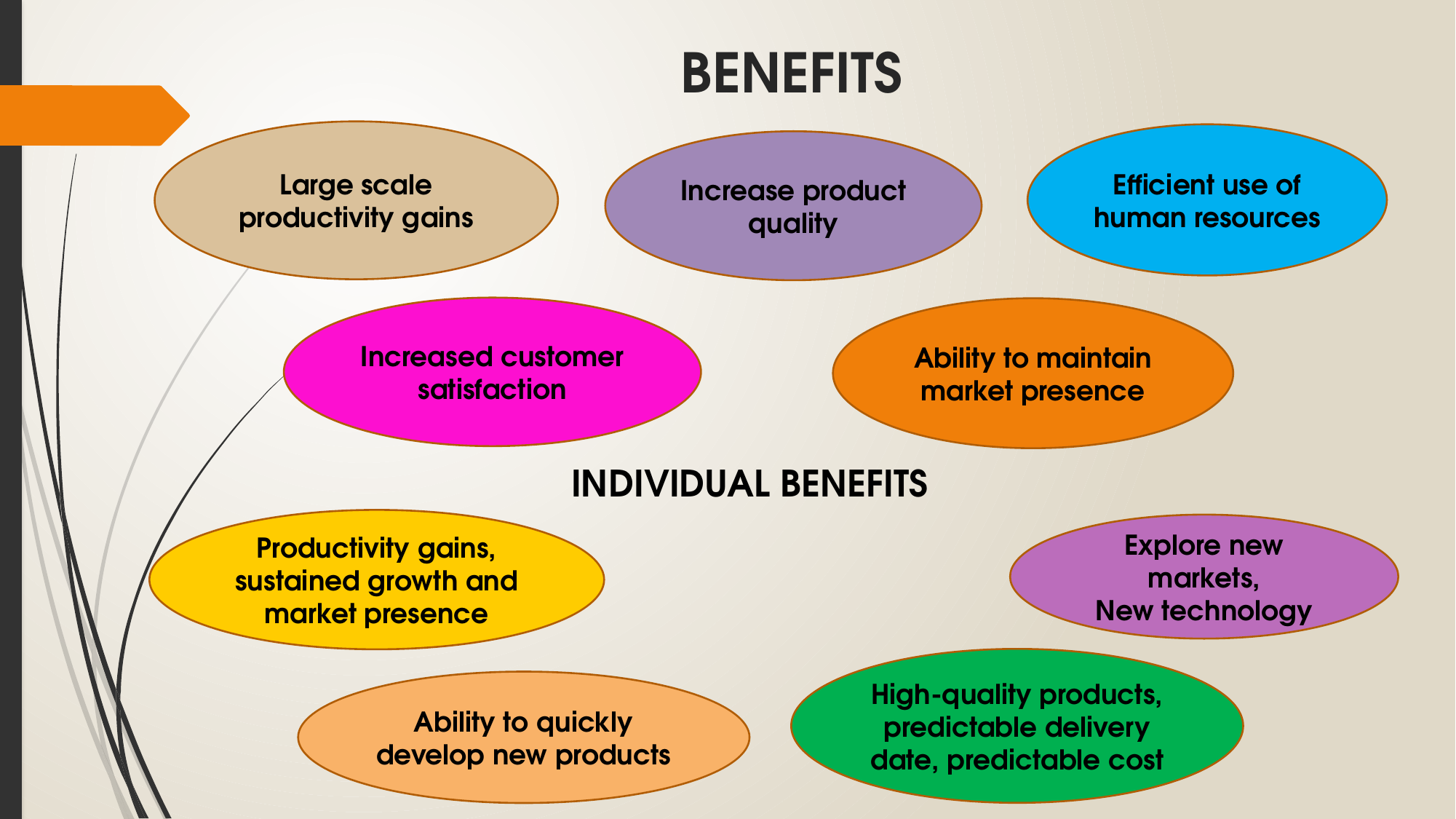

# BENEFITS
Large scale productivity gains
Efficient use of human resources
Increase product quality

Increased customer satisfaction
Ability to maintain market presence
INDIVIDUAL BENEFITS
Productivity gains, sustained growth and market presence
Explore new markets,
New technology
High-quality products, predictable delivery date, predictable cost
Ability to quickly develop new products